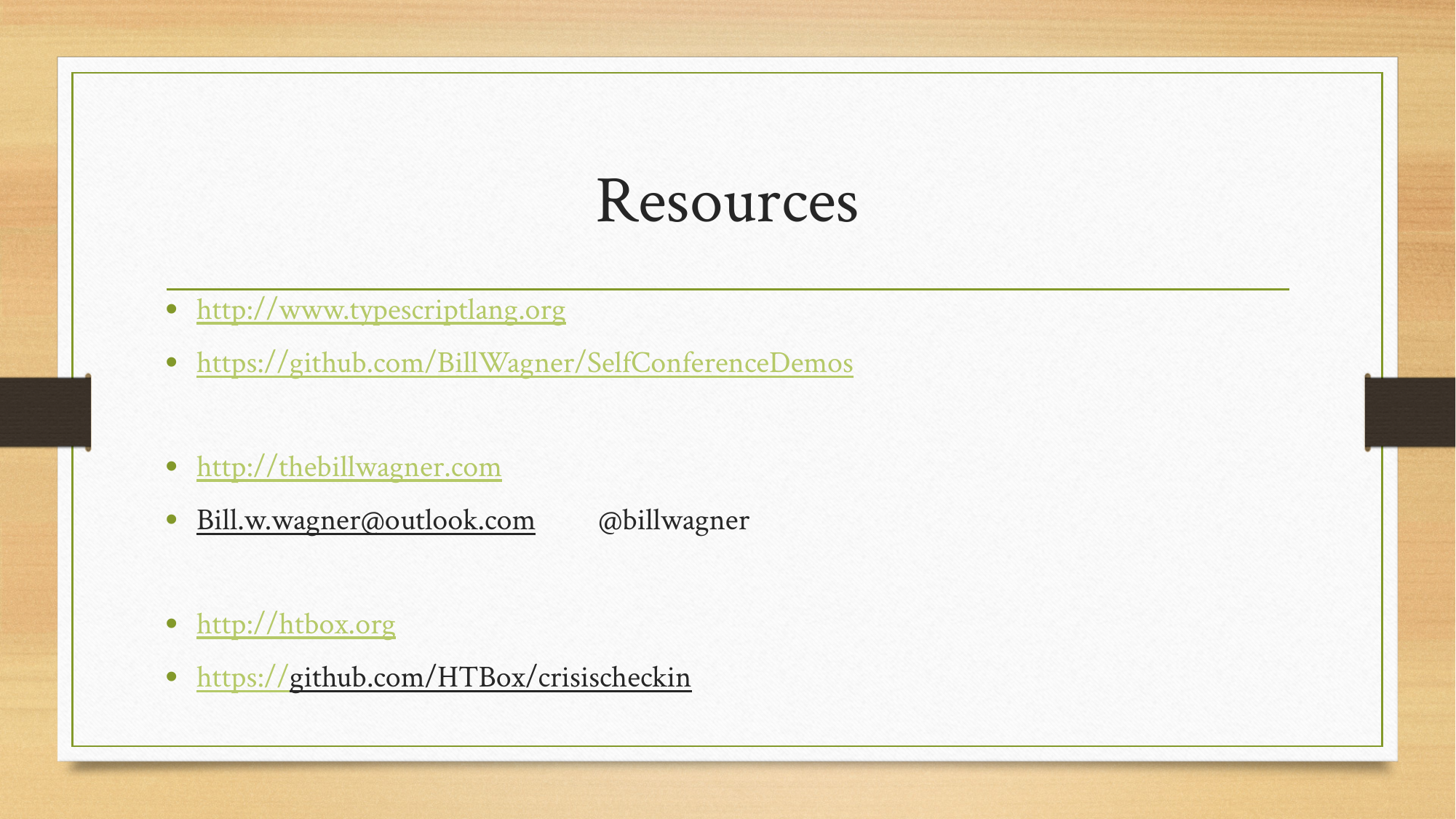

# Resources
http://www.typescriptlang.org
https://github.com/BillWagner/SelfConferenceDemos

http://thebillwagner.com
Bill.w.wagner@outlook.com         @billwagner

http://htbox.org
https://github.com/HTBox/crisischeckin